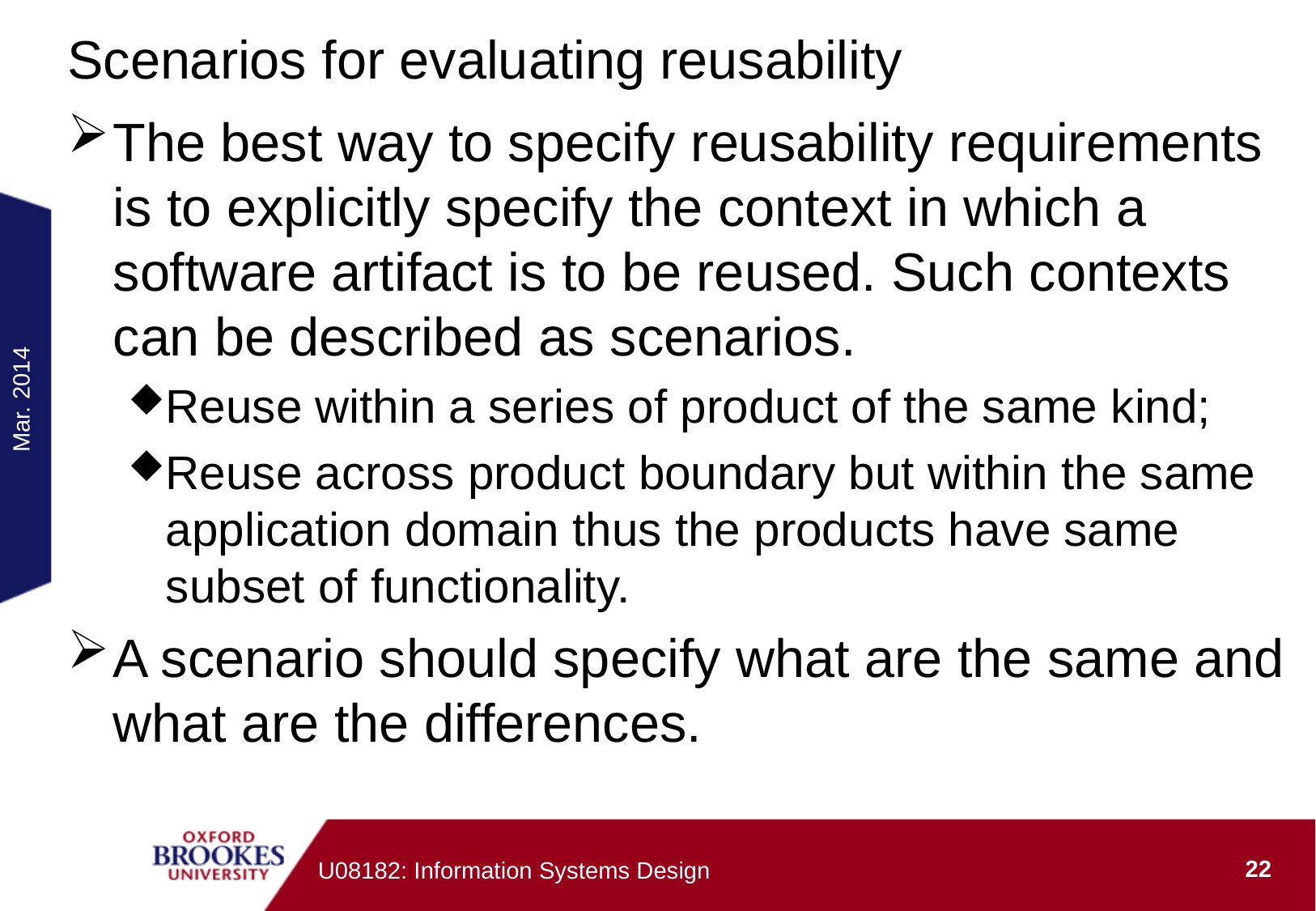

# Scenarios for evaluating reusability
The best way to specify reusability requirements is to explicitly specify the context in which a software artifact is to be reused. Such contexts can be described as scenarios.
Reuse within a series of product of the same kind;
Reuse across product boundary but within the same application domain thus the products have same subset of functionality.
A scenario should specify what are the same and what are the differences.
Mar. 2014
22
U08182: Information Systems Design